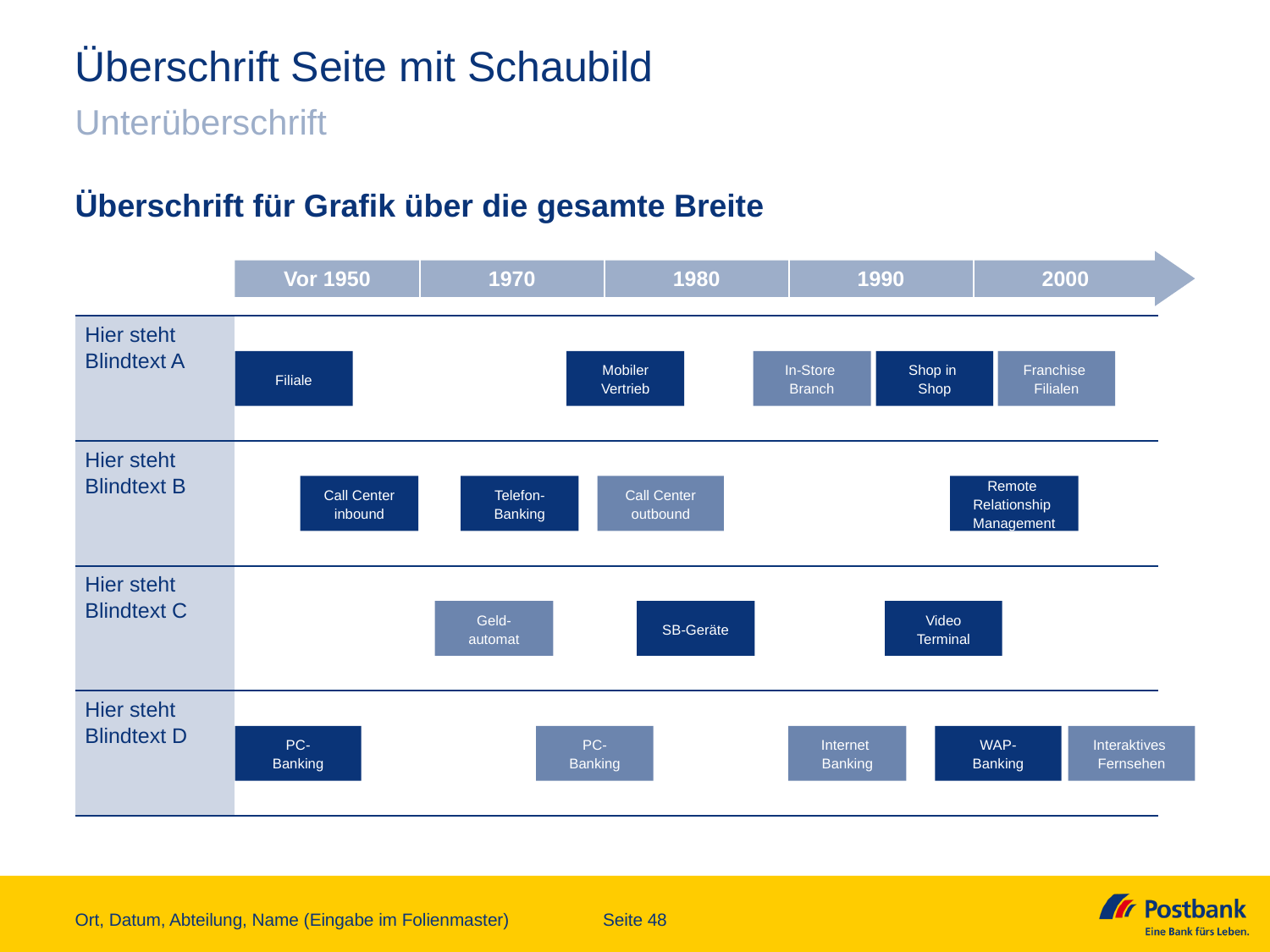

# Überschrift Seite mit Schaubild
Unterüberschrift
Überschrift für Grafik über die gesamte Breite

|  | Vor 1950 | 1970 | 1980 | 1990 | 2000 |
| --- | --- | --- | --- | --- | --- |
|  |  |  |  |  |  |
| Hier steht Blindtext A |  |  |  |  |  |
| Hier steht Blindtext B |  |  |  |  |  |
| Hier steht Blindtext C |  |  |  |  |  |
| Hier steht Blindtext D |  |  |  |  |  |
Filiale
Mobiler
Vertrieb
In-Store
Branch
Shop in
Shop
Franchise
Filialen
Call Center
inbound
Telefon-
Banking
Call Center
outbound
Remote
Relationship
Management
Geld-
automat
SB-Geräte
Video
Terminal
PC-
Banking
PC-
Banking
Internet
Banking
WAP-
Banking
Interaktives
Fernsehen